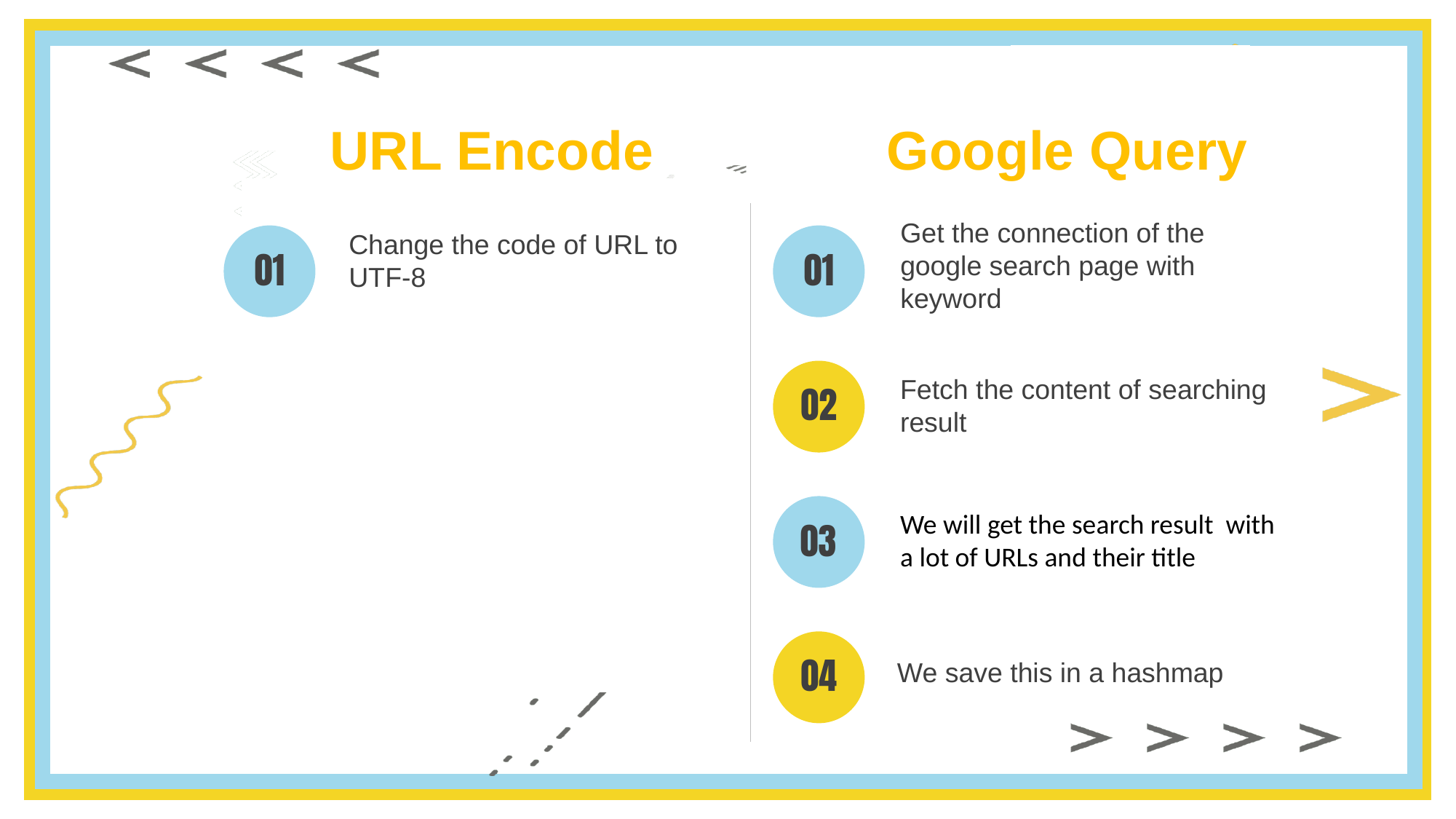

URL Encode
Google Query

Get the connection of the google search page with keyword
Change the code of URL to UTF-8

01

01

02
Fetch the content of searching result

03
We will get the search result  with a lot of URLs and their title

04
We save this in a hashmap